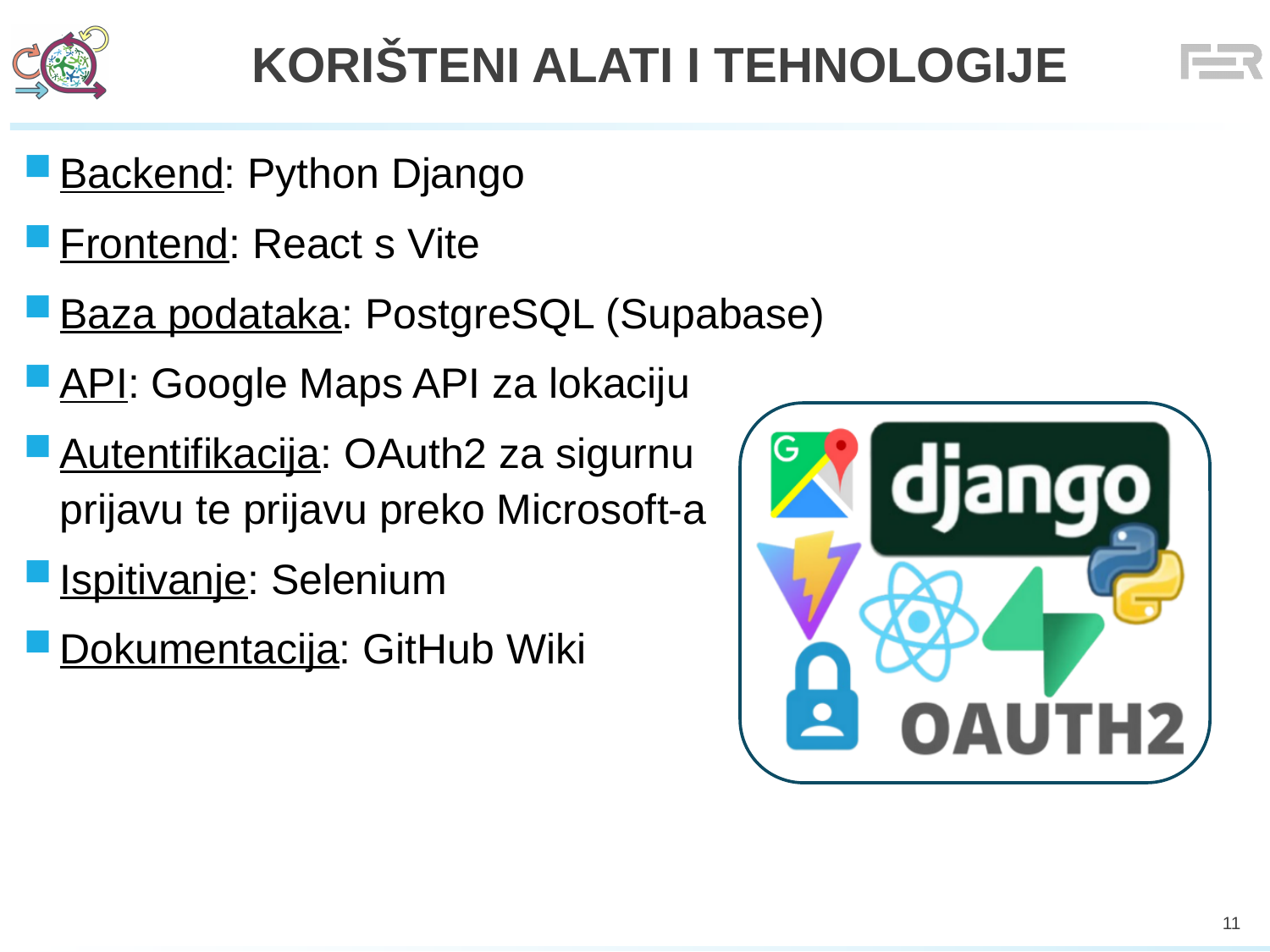

# Korišteni alati i tehnologije
Backend: Python Django
Frontend: React s Vite
Baza podataka: PostgreSQL (Supabase)
API: Google Maps API za lokaciju
Autentifikacija: OAuth2 za sigurnu
prijavu te prijavu preko Microsoft-a
Ispitivanje: Selenium
Dokumentacija: GitHub Wiki

11